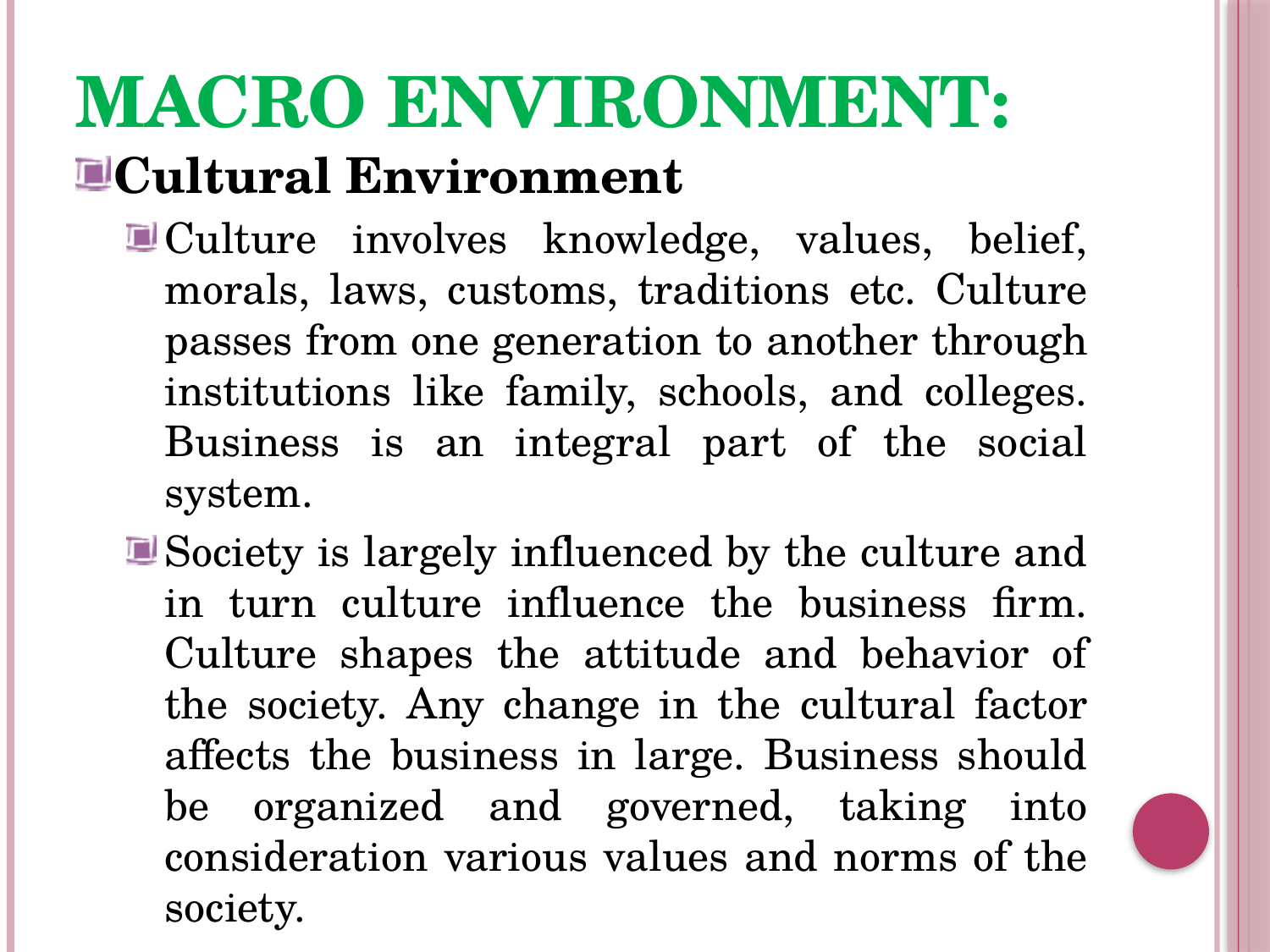

# Macro Environment:
Cultural Environment
Culture involves knowledge, values, belief, morals, laws, customs, traditions etc. Culture passes from one generation to another through institutions like family, schools, and colleges. Business is an integral part of the social system.
Society is largely influenced by the culture and in turn culture influence the business firm. Culture shapes the attitude and behavior of the society. Any change in the cultural factor affects the business in large. Business should be organized and governed, taking into consideration various values and norms of the society.